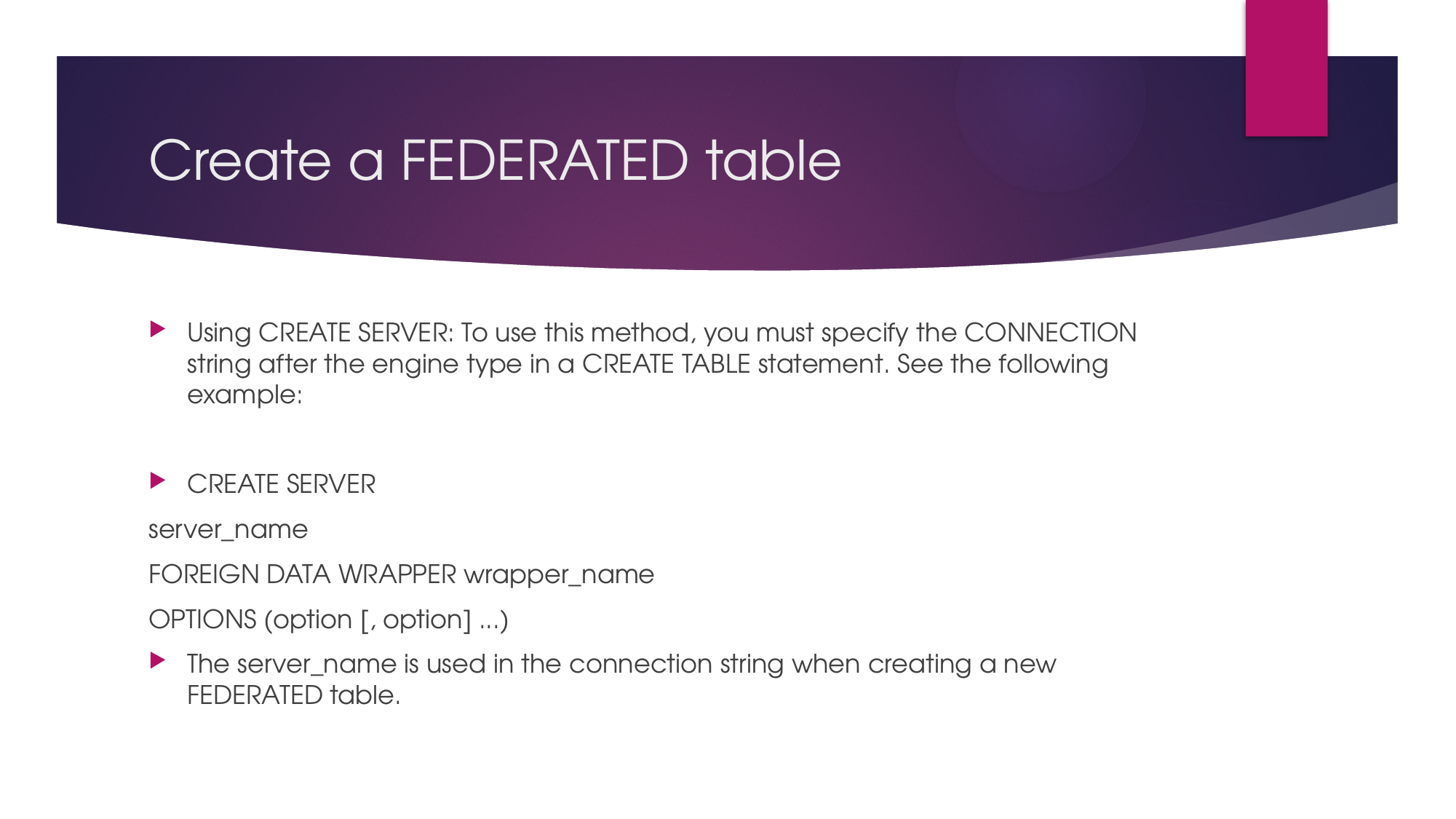

# Create a FEDERATED table
Using CREATE SERVER: To use this method, you must specify the CONNECTION string after the engine type in a CREATE TABLE statement. See the following example:

CREATE SERVER
server_name
FOREIGN DATA WRAPPER wrapper_name
OPTIONS (option [, option] ...)
The server_name is used in the connection string when creating a new FEDERATED table.